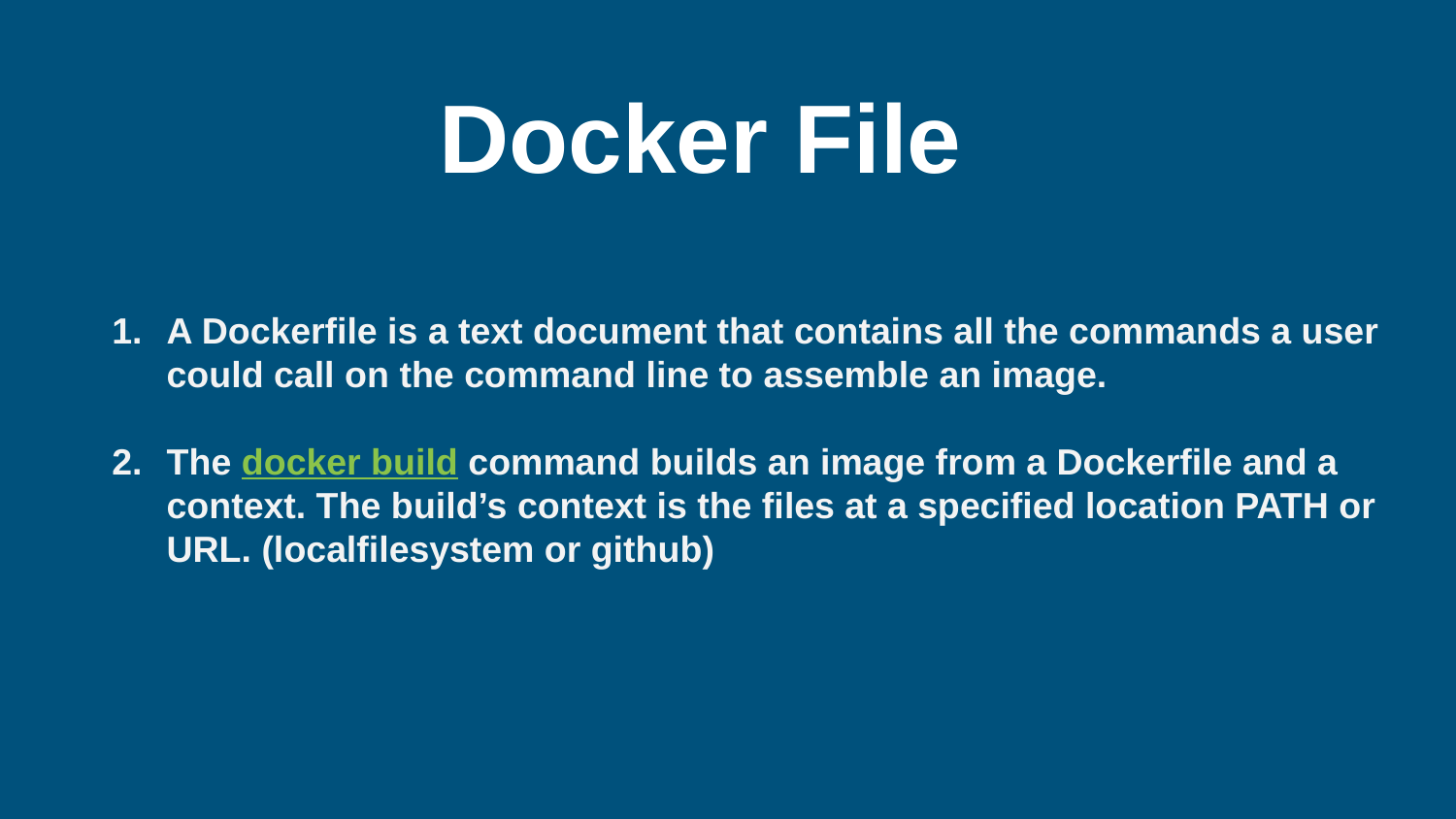

# Docker File
A Dockerfile is a text document that contains all the commands a user could call on the command line to assemble an image.

The docker build command builds an image from a Dockerfile and a context. The build’s context is the files at a specified location PATH or URL. (localfilesystem or github)